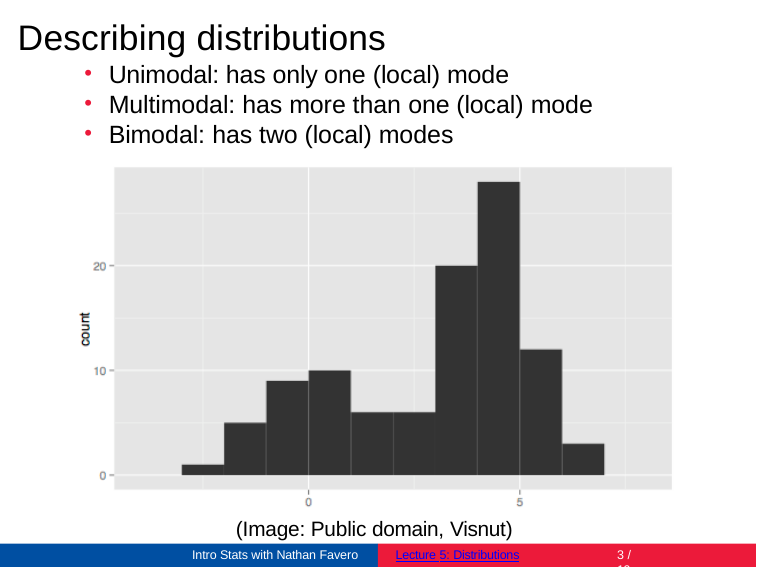

# Describing distributions
Unimodal: has only one (local) mode
Multimodal: has more than one (local) mode
Bimodal: has two (local) modes

(Image: Public domain, Visnut)

Intro Stats with Nathan Favero
Lecture 5: Distributions
3 / 19